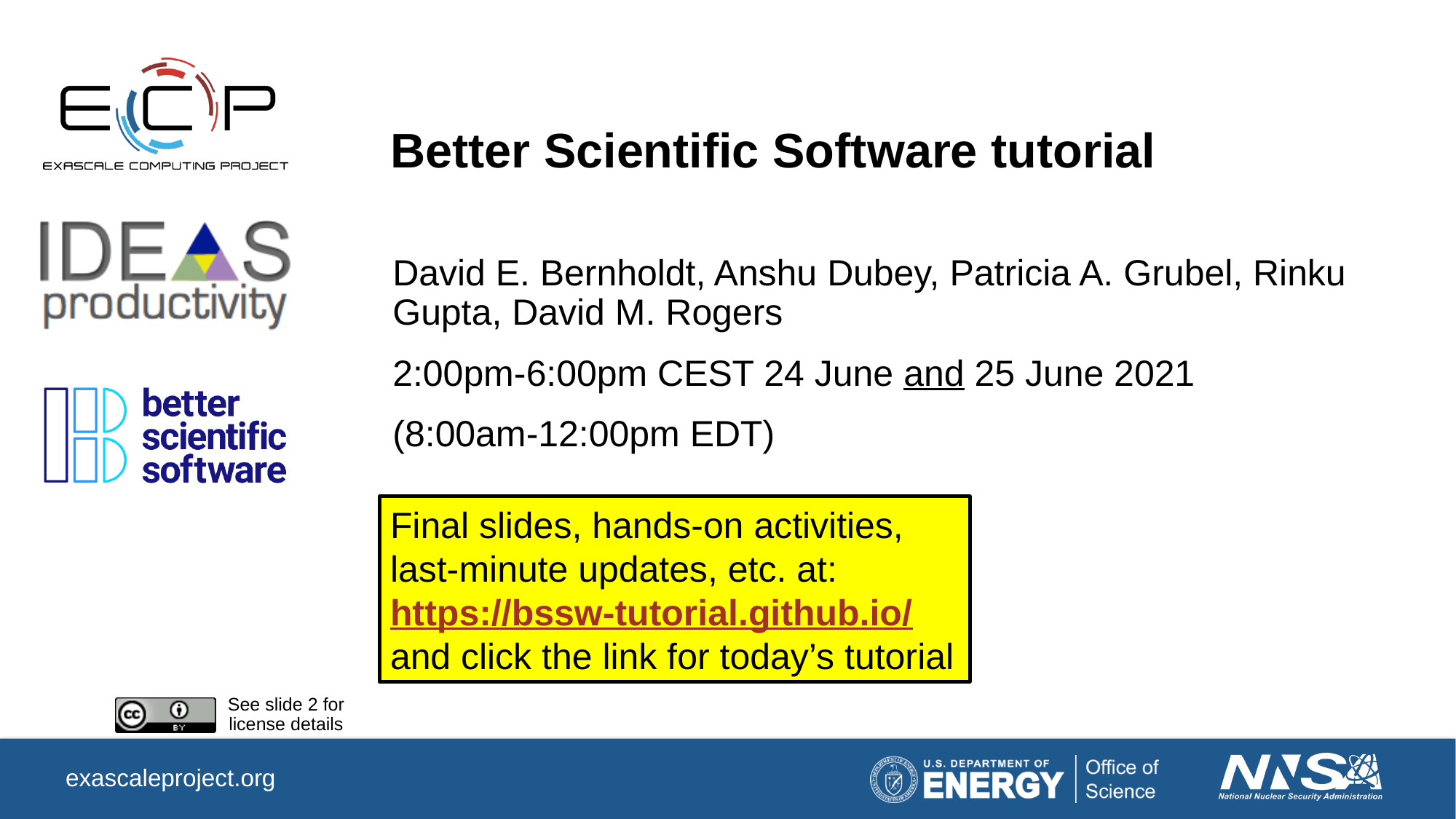

# Better Scientific Software tutorial
David E. Bernholdt, Anshu Dubey, Patricia A. Grubel, Rinku Gupta, David M. Rogers
2:00pm-6:00pm CEST 24 June and 25 June 2021
(8:00am-12:00pm EDT)

Final slides, hands-on activities, last-minute updates, etc. at:
https://bssw-tutorial.github.io/
and click the link for today’s tutorial